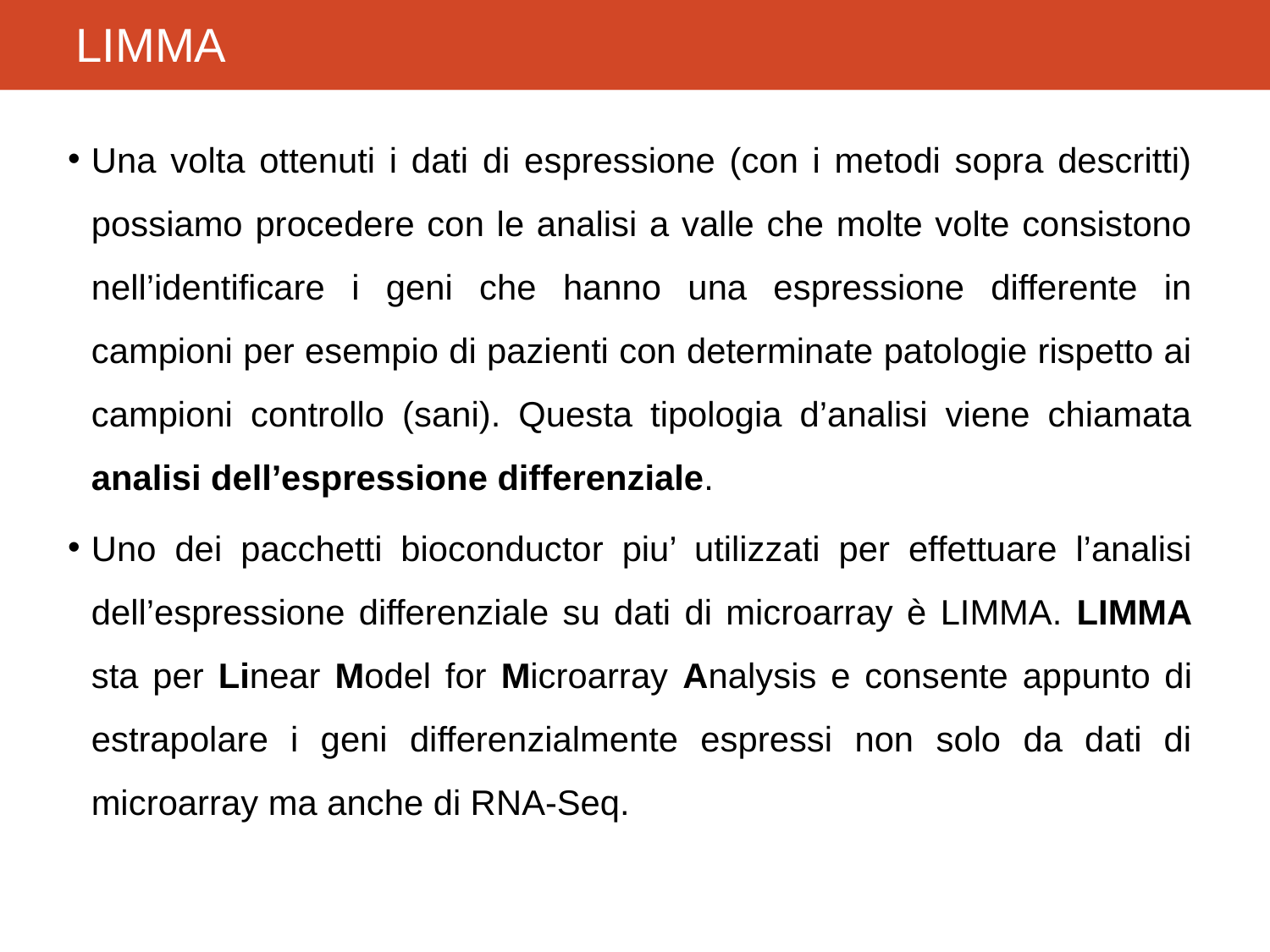

# LIMMA
Una volta ottenuti i dati di espressione (con i metodi sopra descritti) possiamo procedere con le analisi a valle che molte volte consistono nell’identificare i geni che hanno una espressione differente in campioni per esempio di pazienti con determinate patologie rispetto ai campioni controllo (sani). Questa tipologia d’analisi viene chiamata analisi dell’espressione differenziale.
Uno dei pacchetti bioconductor piu’ utilizzati per effettuare l’analisi dell’espressione differenziale su dati di microarray è LIMMA. LIMMA sta per Linear Model for Microarray Analysis e consente appunto di estrapolare i geni differenzialmente espressi non solo da dati di microarray ma anche di RNA-Seq.